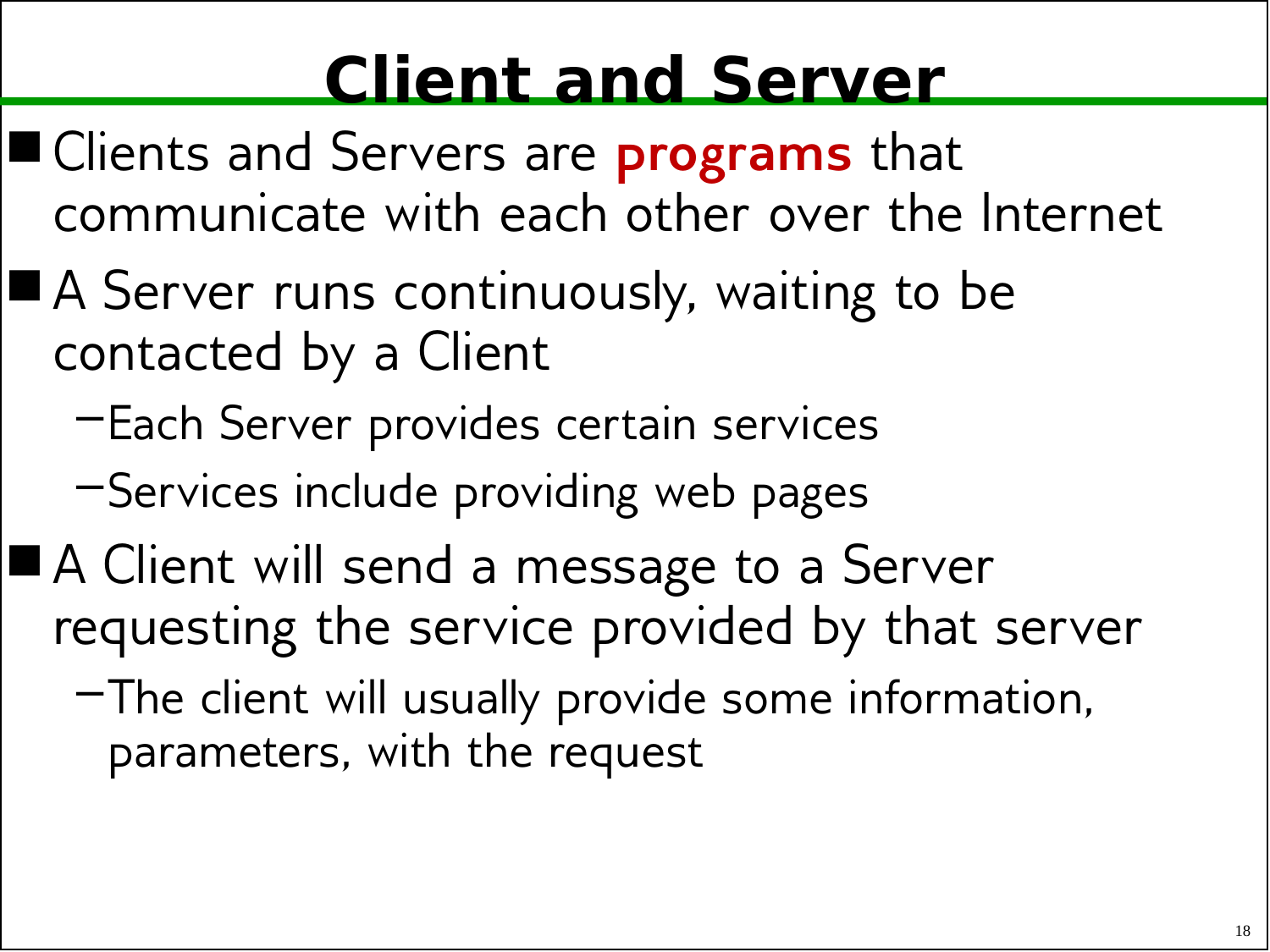

# Client and Server
Clients and Servers are programs that communicate with each other over the Internet
A Server runs continuously, waiting to be contacted by a Client
Each Server provides certain services
Services include providing web pages
A Client will send a message to a Server requesting the service provided by that server
The client will usually provide some information, parameters, with the request
18